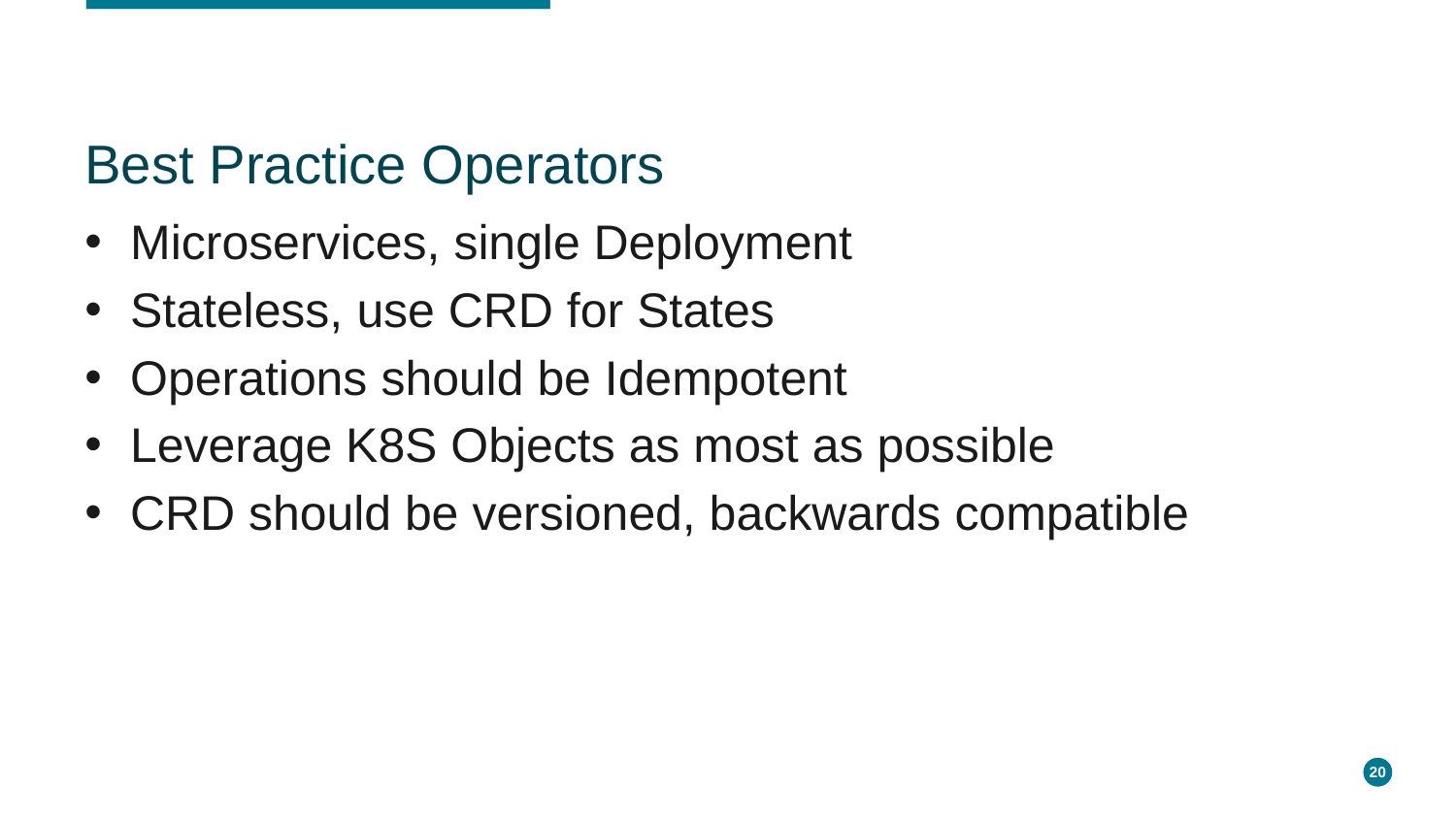

# Best Practice Operators
Microservices, single Deployment
Stateless, use CRD for States
Operations should be Idempotent
Leverage K8S Objects as most as possible
CRD should be versioned, backwards compatible
20